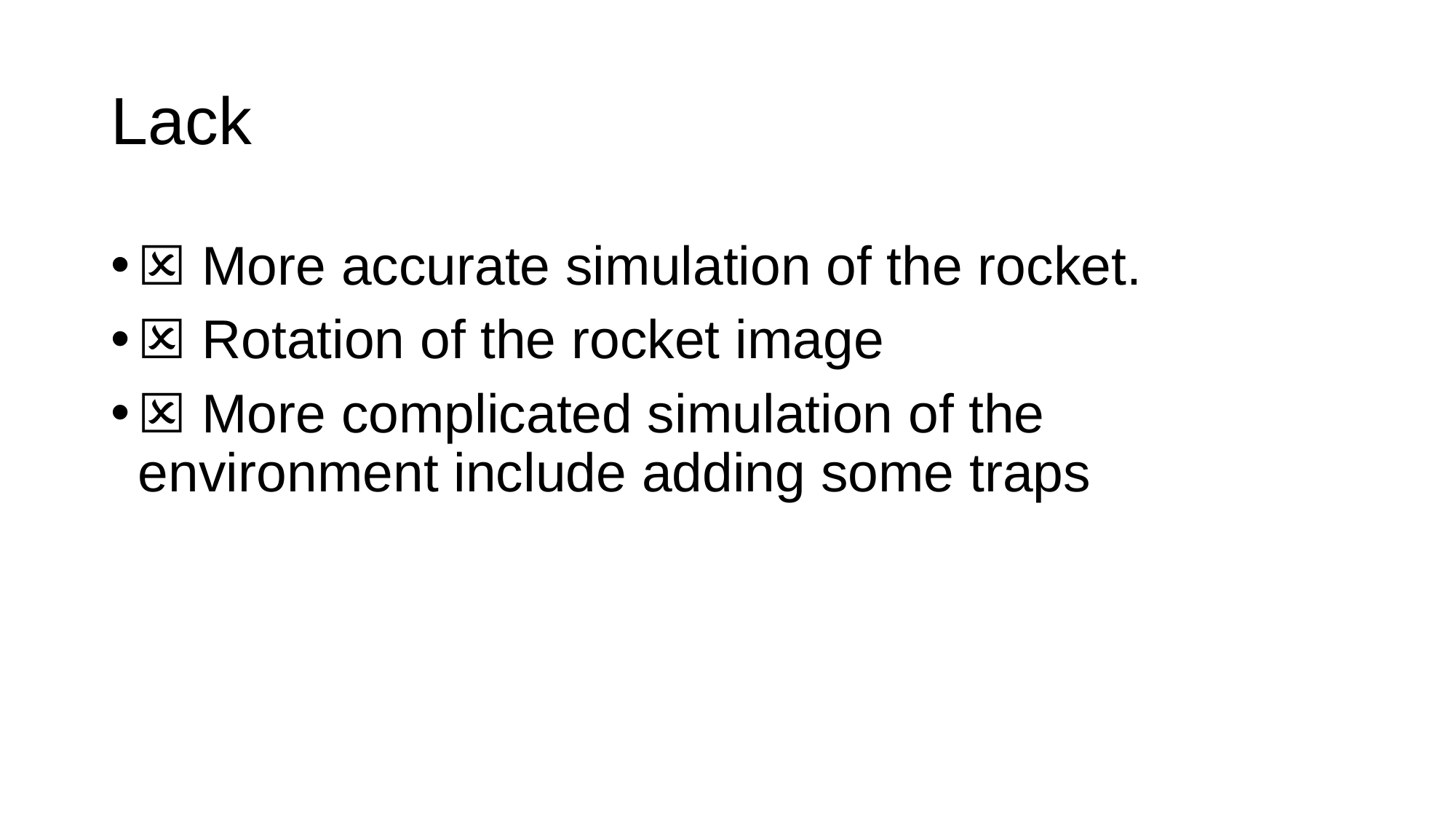

# Lack
🗵 More accurate simulation of the rocket.
🗵 Rotation of the rocket image
🗵 More complicated simulation of the environment include adding some traps